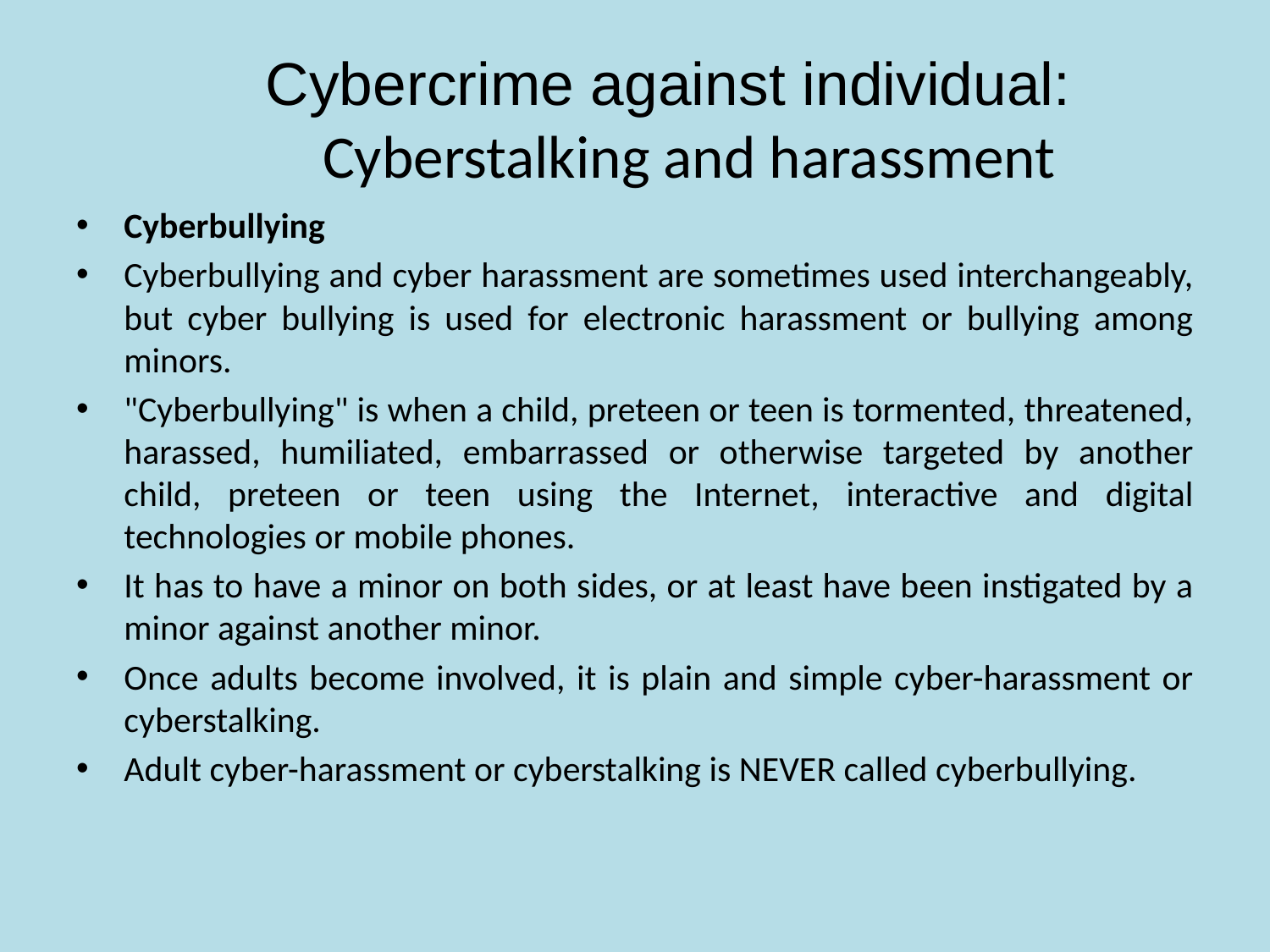

# Cybercrime against individual: Cyberstalking and harassment
Cyberbullying
Cyberbullying and cyber harassment are sometimes used interchangeably, but cyber bullying is used for electronic harassment or bullying among minors.
"Cyberbullying" is when a child, preteen or teen is tormented, threatened, harassed, humiliated, embarrassed or otherwise targeted by another child, preteen or teen using the Internet, interactive and digital technologies or mobile phones.
It has to have a minor on both sides, or at least have been instigated by a minor against another minor.
Once adults become involved, it is plain and simple cyber-harassment or cyberstalking.
Adult cyber-harassment or cyberstalking is NEVER called cyberbullying.